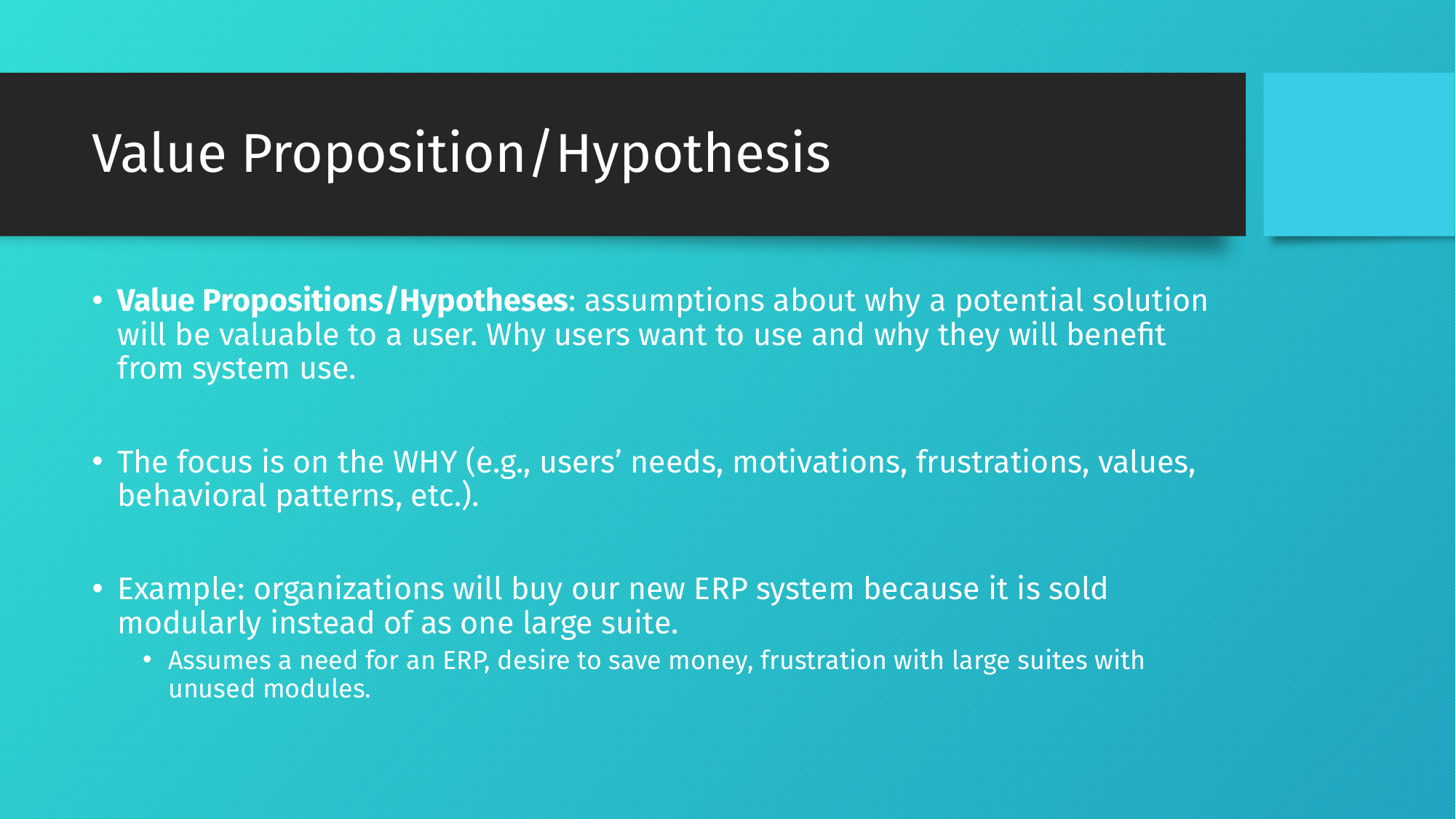

# Value Proposition/Hypothesis
Value Propositions/Hypotheses: assumptions about why a potential solution will be valuable to a user. Why users want to use and why they will benefit from system use.

The focus is on the WHY (e.g., users’ needs, motivations, frustrations, values, behavioral patterns, etc.).

Example: organizations will buy our new ERP system because it is sold modularly instead of as one large suite.
Assumes a need for an ERP, desire to save money, frustration with large suites with unused modules.